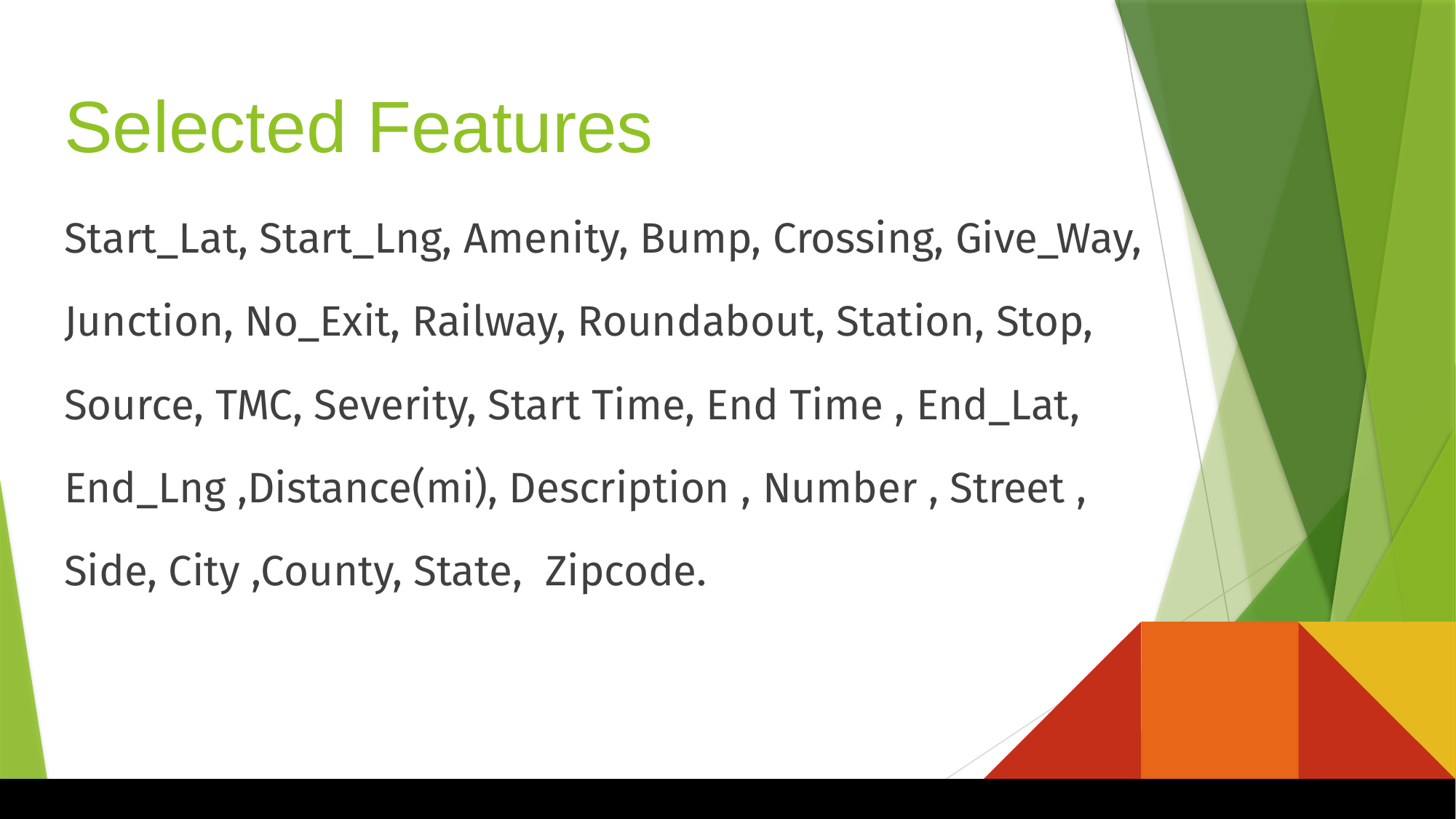

# Selected Features
Start_Lat, Start_Lng, Amenity, Bump, Crossing, Give_Way,
Junction, No_Exit, Railway, Roundabout, Station, Stop,
Source, TMC, Severity, Start Time, End Time , End_Lat,
End_Lng ,Distance(mi), Description , Number , Street ,
Side, City ,County, State,  Zipcode.